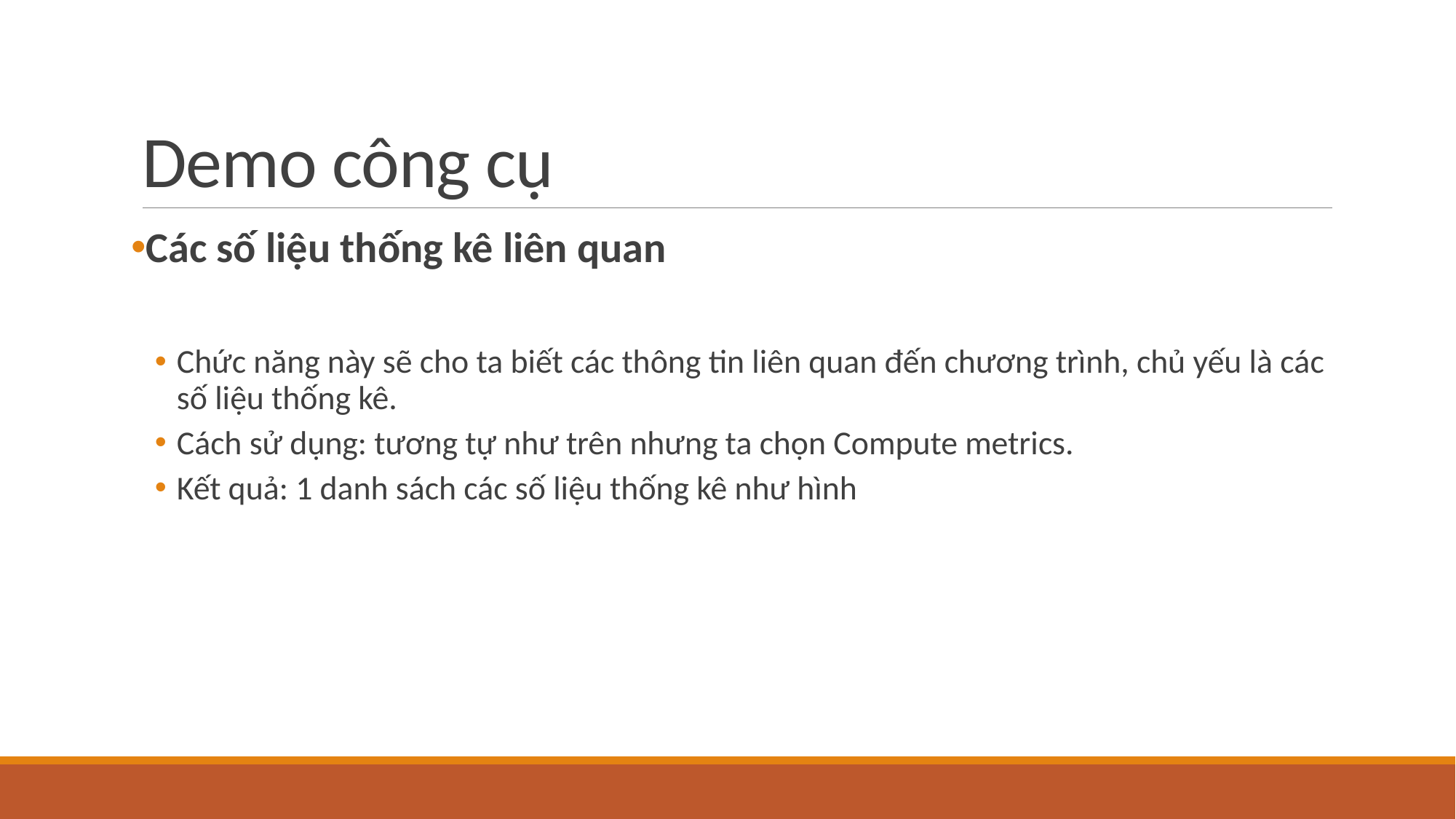

# Demo công cụ
Các số liệu thống kê liên quan

Chức năng này sẽ cho ta biết các thông tin liên quan đến chương trình, chủ yếu là các số liệu thống kê.
Cách sử dụng: tương tự như trên nhưng ta chọn Compute metrics.
Kết quả: 1 danh sách các số liệu thống kê như hình